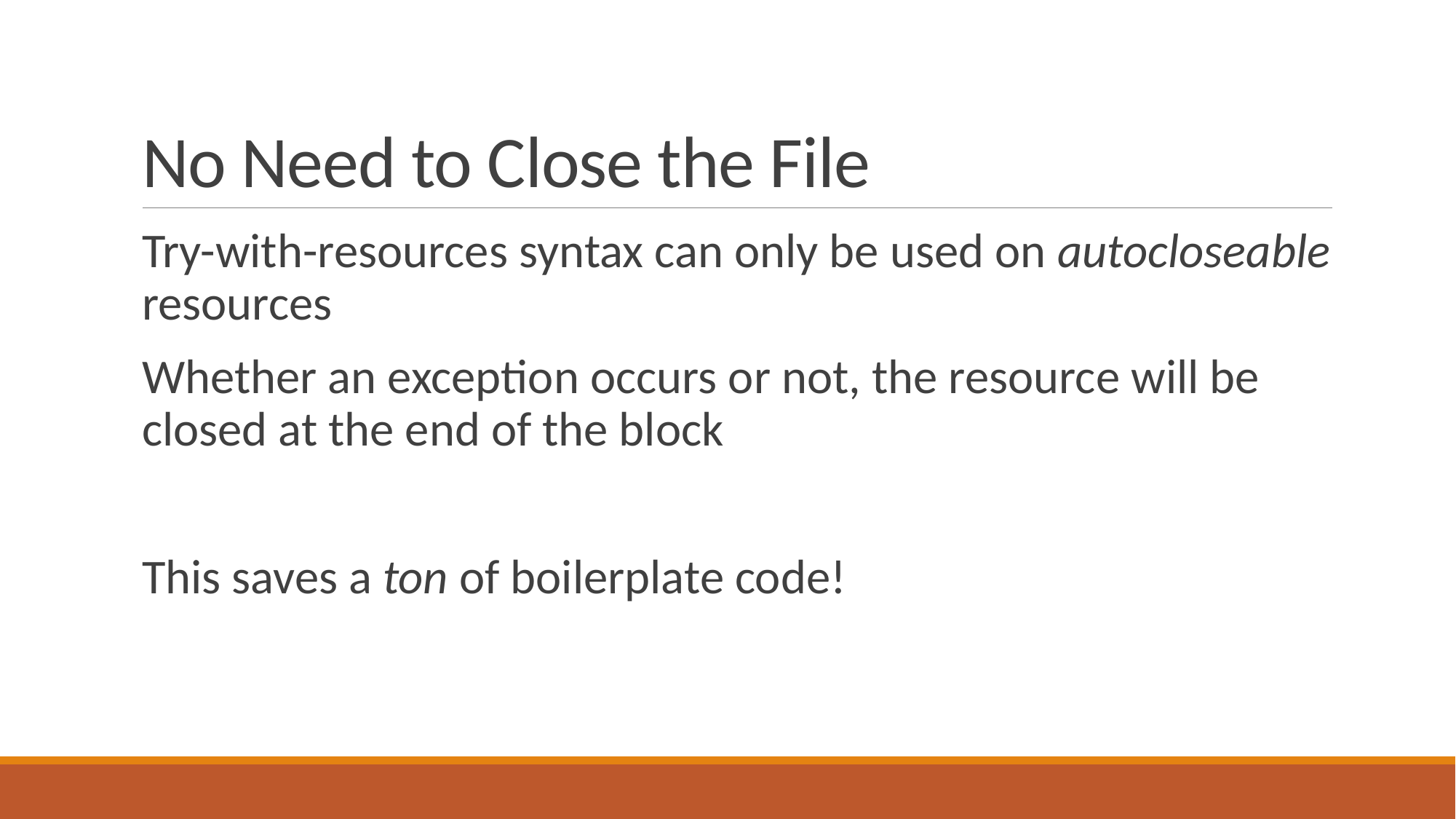

# No Need to Close the File
Try-with-resources syntax can only be used on autocloseable resources
Whether an exception occurs or not, the resource will be closed at the end of the block

This saves a ton of boilerplate code!